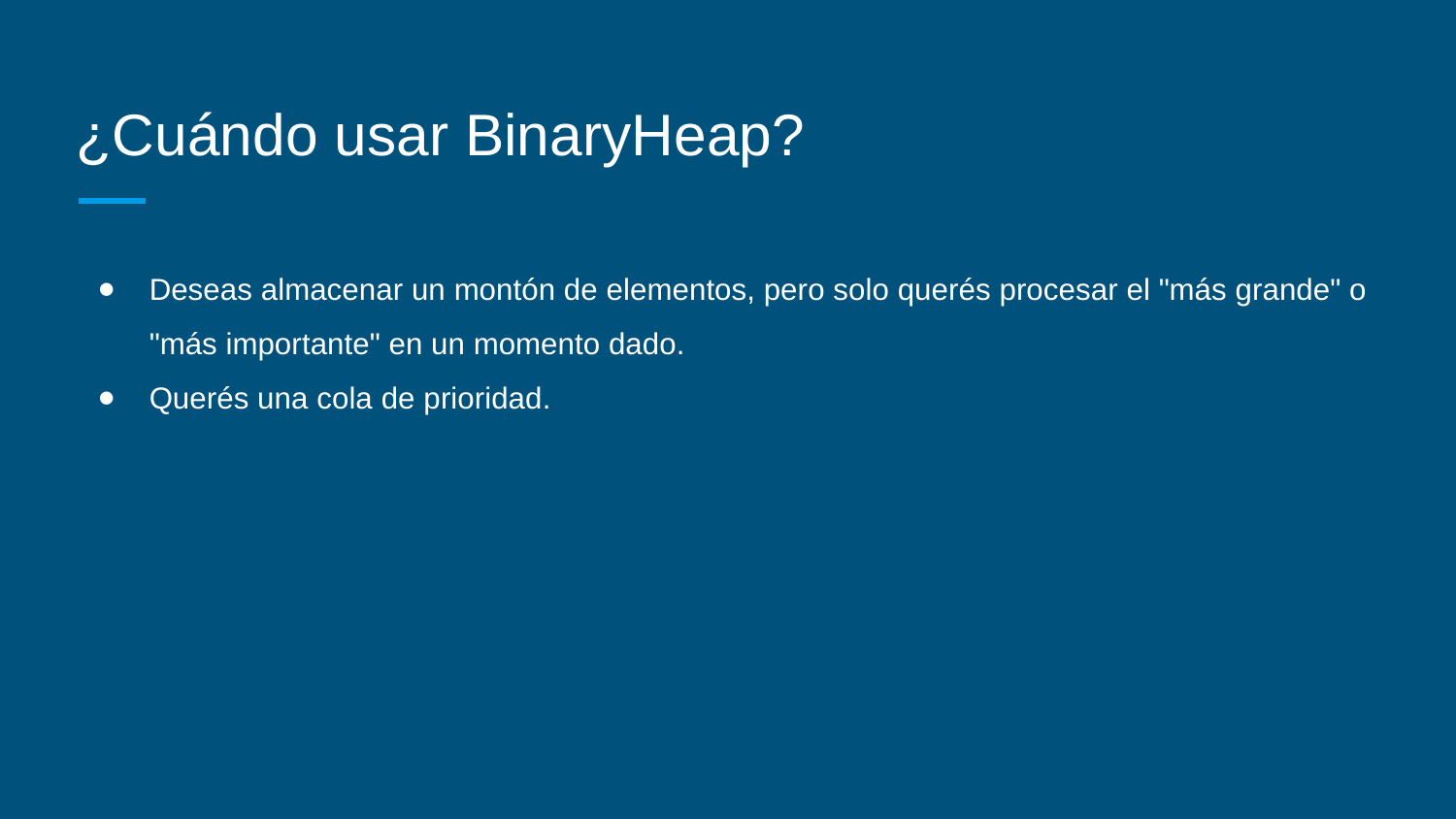

# ¿Cuándo usar BinaryHeap?
Deseas almacenar un montón de elementos, pero solo querés procesar el "más grande" o "más importante" en un momento dado.
Querés una cola de prioridad.